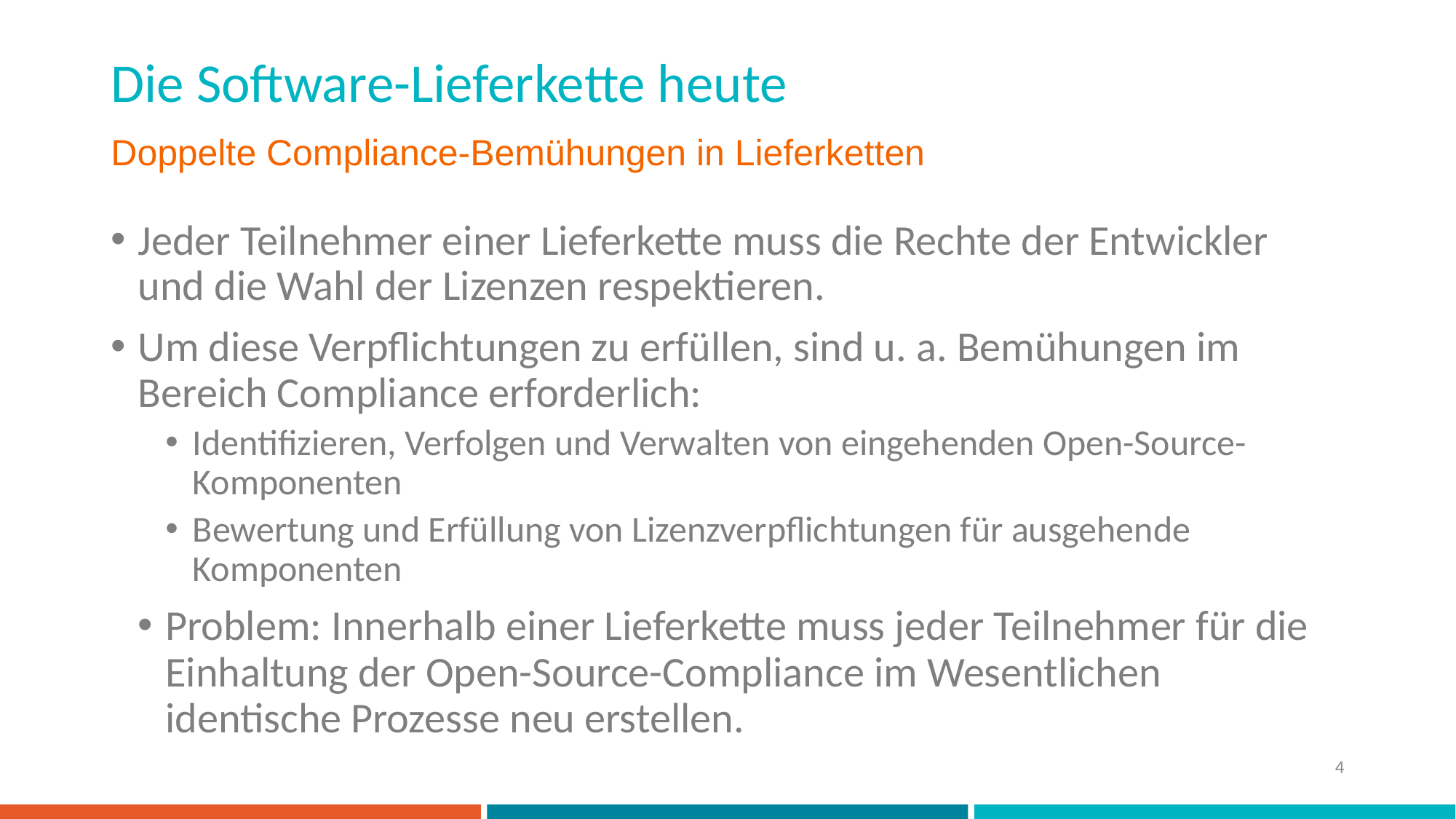

# Die Software-Lieferkette heute
Doppelte Compliance-Bemühungen in Lieferketten
Jeder Teilnehmer einer Lieferkette muss die Rechte der Entwickler und die Wahl der Lizenzen respektieren.
Um diese Verpflichtungen zu erfüllen, sind u. a. Bemühungen im Bereich Compliance erforderlich:
Identifizieren, Verfolgen und Verwalten von eingehenden Open-Source-Komponenten
Bewertung und Erfüllung von Lizenzverpflichtungen für ausgehende Komponenten
Problem: Innerhalb einer Lieferkette muss jeder Teilnehmer für die Einhaltung der Open-Source-Compliance im Wesentlichen identische Prozesse neu erstellen.

4